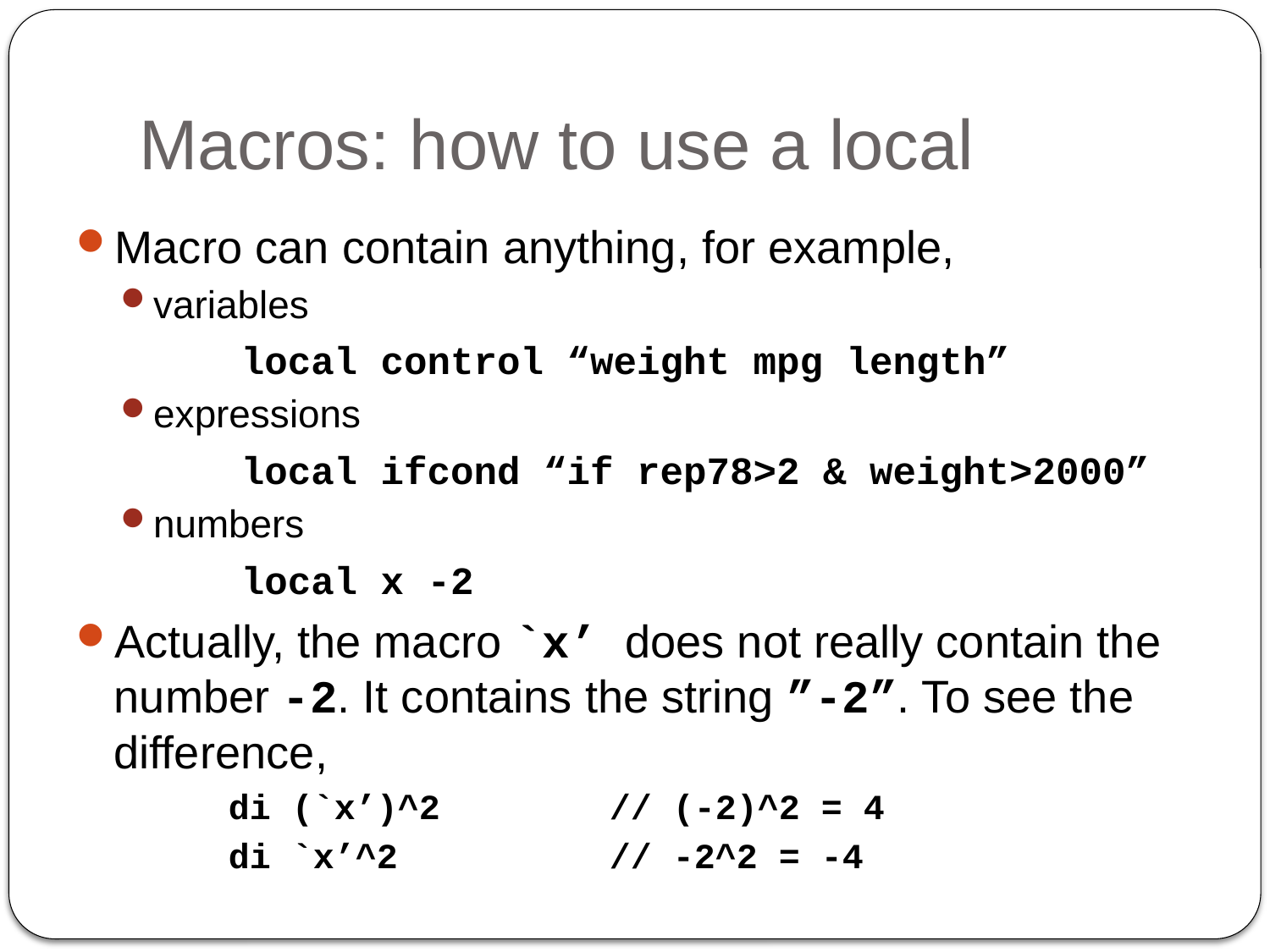

# Macros: how to use a local
Macro can contain anything, for example,
variables
		local control “weight mpg length”
expressions
		local ifcond “if rep78>2 & weight>2000”
numbers
		local x -2
Actually, the macro `x’ does not really contain the number -2. It contains the string ”-2”. To see the difference,
	di (`x’)^2		// (-2)^2 = 4
	di `x’^2		// -2^2 = -4